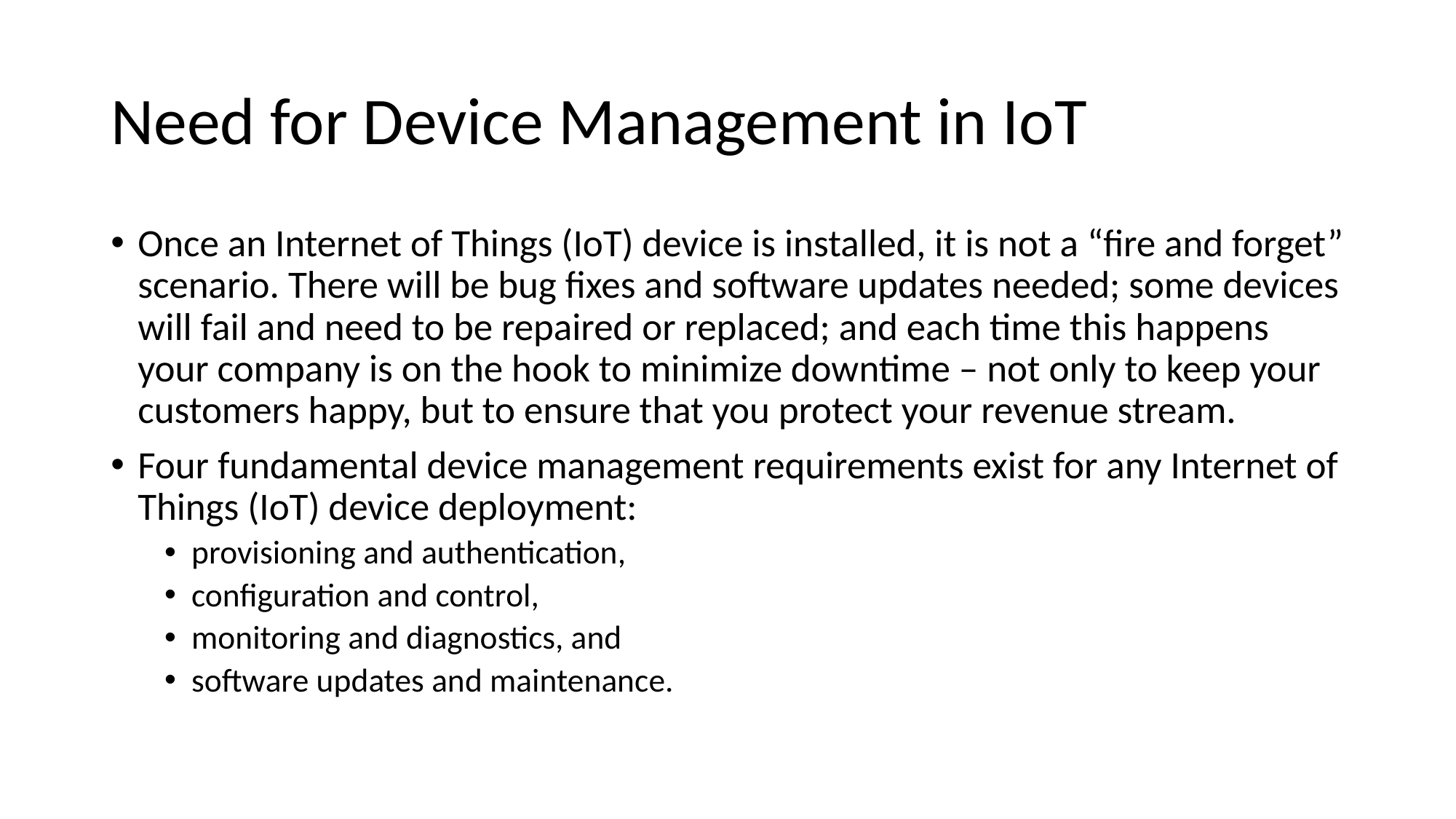

# Need for Device Management in IoT
Once an Internet of Things (IoT) device is installed, it is not a “fire and forget” scenario. There will be bug fixes and software updates needed; some devices will fail and need to be repaired or replaced; and each time this happens your company is on the hook to minimize downtime – not only to keep your customers happy, but to ensure that you protect your revenue stream.
Four fundamental device management requirements exist for any Internet of Things (IoT) device deployment:
provisioning and authentication,
configuration and control,
monitoring and diagnostics, and
software updates and maintenance.